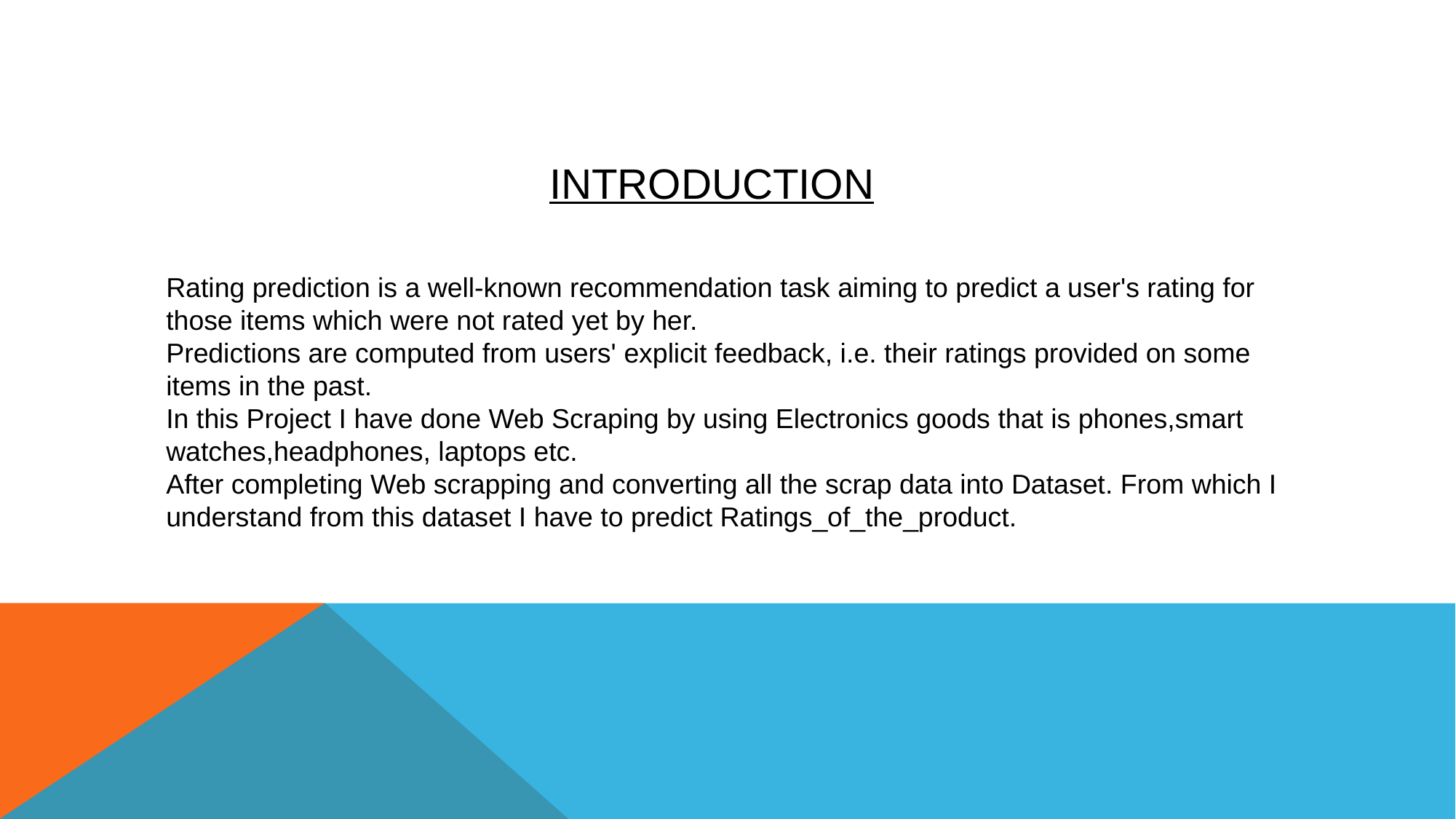

# Introduction
Rating prediction is a well-known recommendation task aiming to predict a user's rating for those items which were not rated yet by her.
Predictions are computed from users' explicit feedback, i.e. their ratings provided on some items in the past.
In this Project I have done Web Scraping by using Electronics goods that is phones,smart watches,headphones, laptops etc.
After completing Web scrapping and converting all the scrap data into Dataset. From which I understand from this dataset I have to predict Ratings_of_the_product.